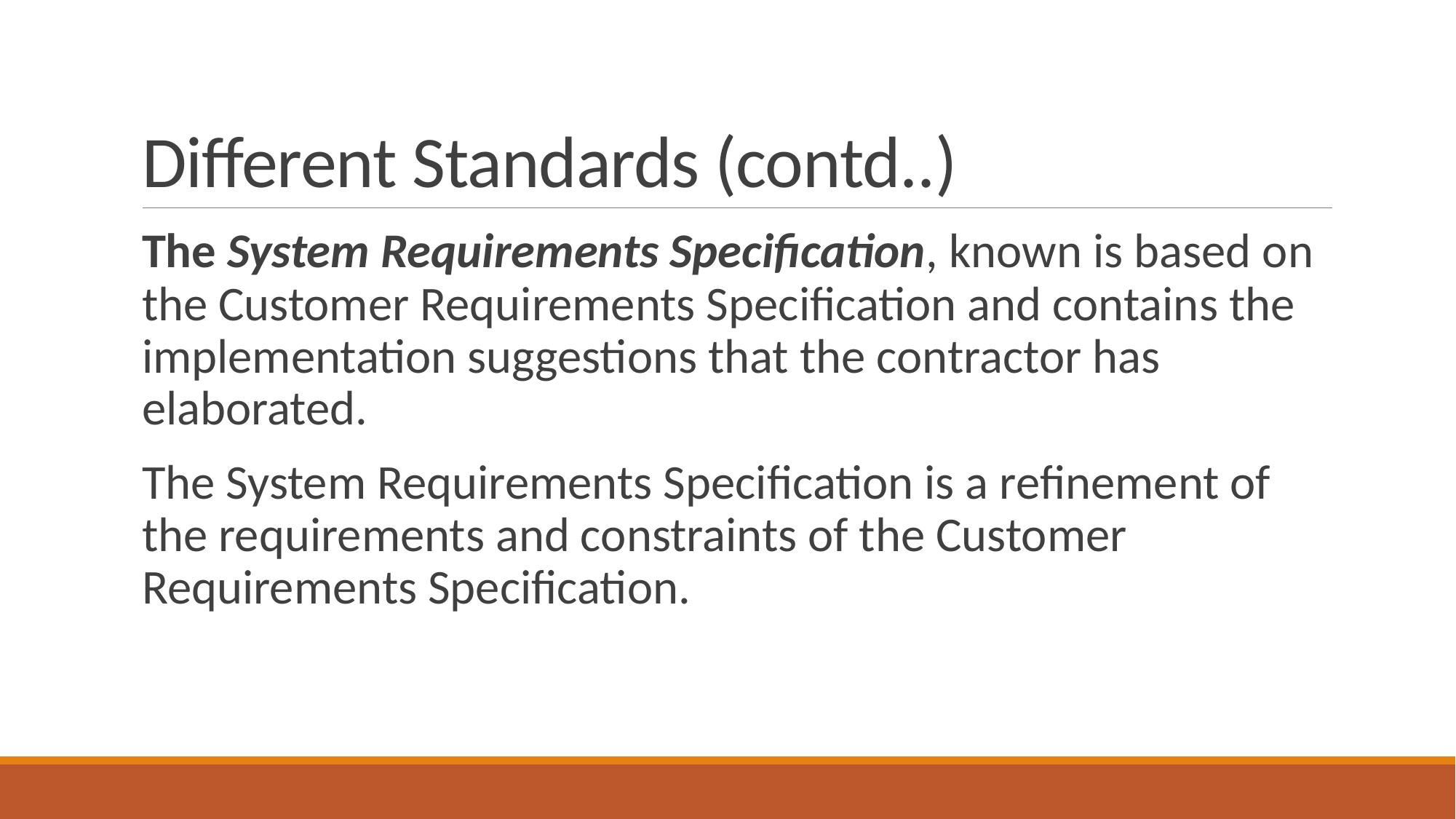

# Different Standards (contd..)
The System Requirements Specification, known is based on the Customer Requirements Specification and contains the implementation suggestions that the contractor has elaborated.
The System Requirements Specification is a refinement of the requirements and constraints of the Customer Requirements Specification.